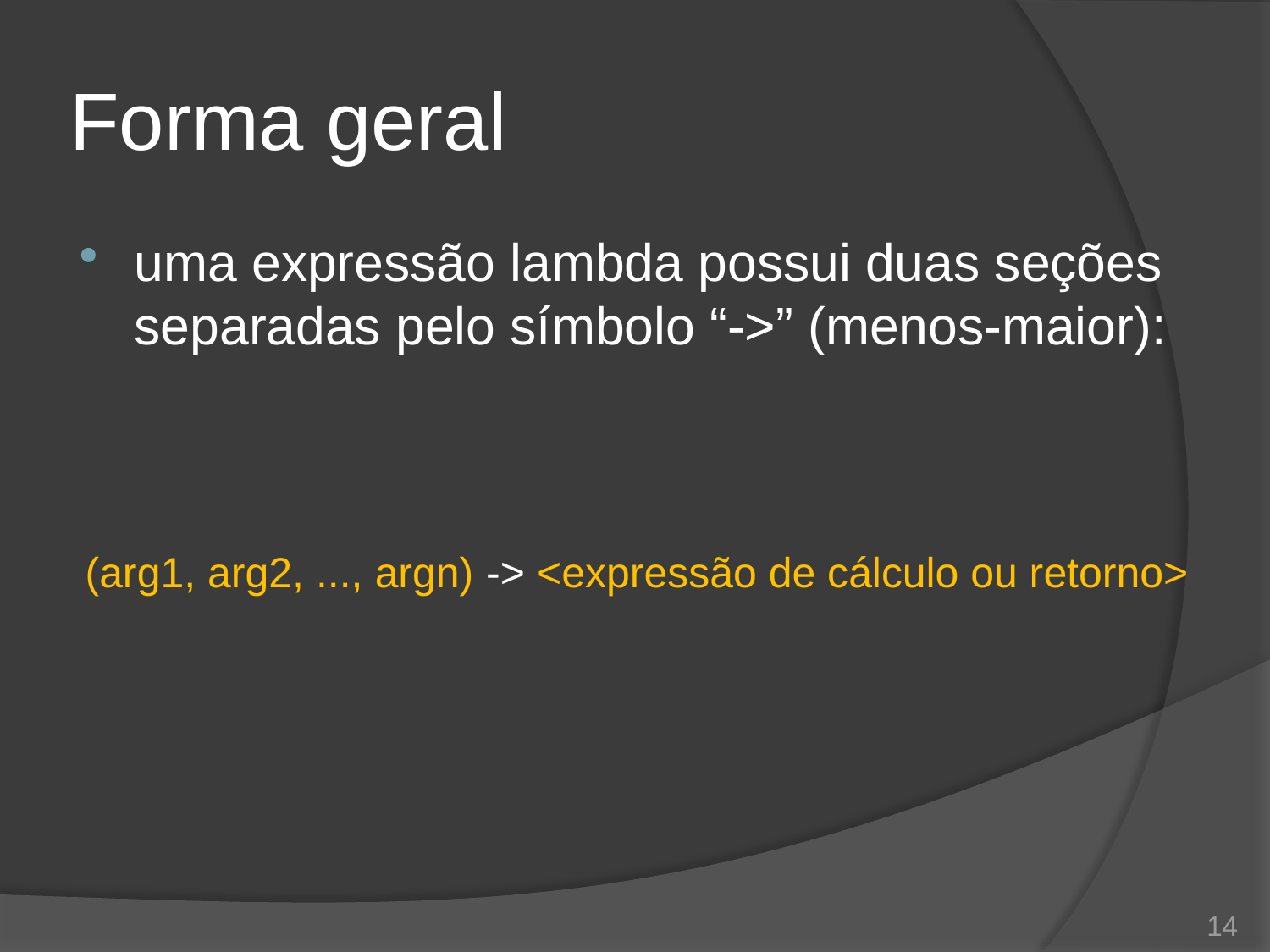

# Forma geral
uma expressão lambda possui duas seções separadas pelo símbolo “->” (menos-maior):

(arg1, arg2, ..., argn) -> <expressão de cálculo ou retorno>

14